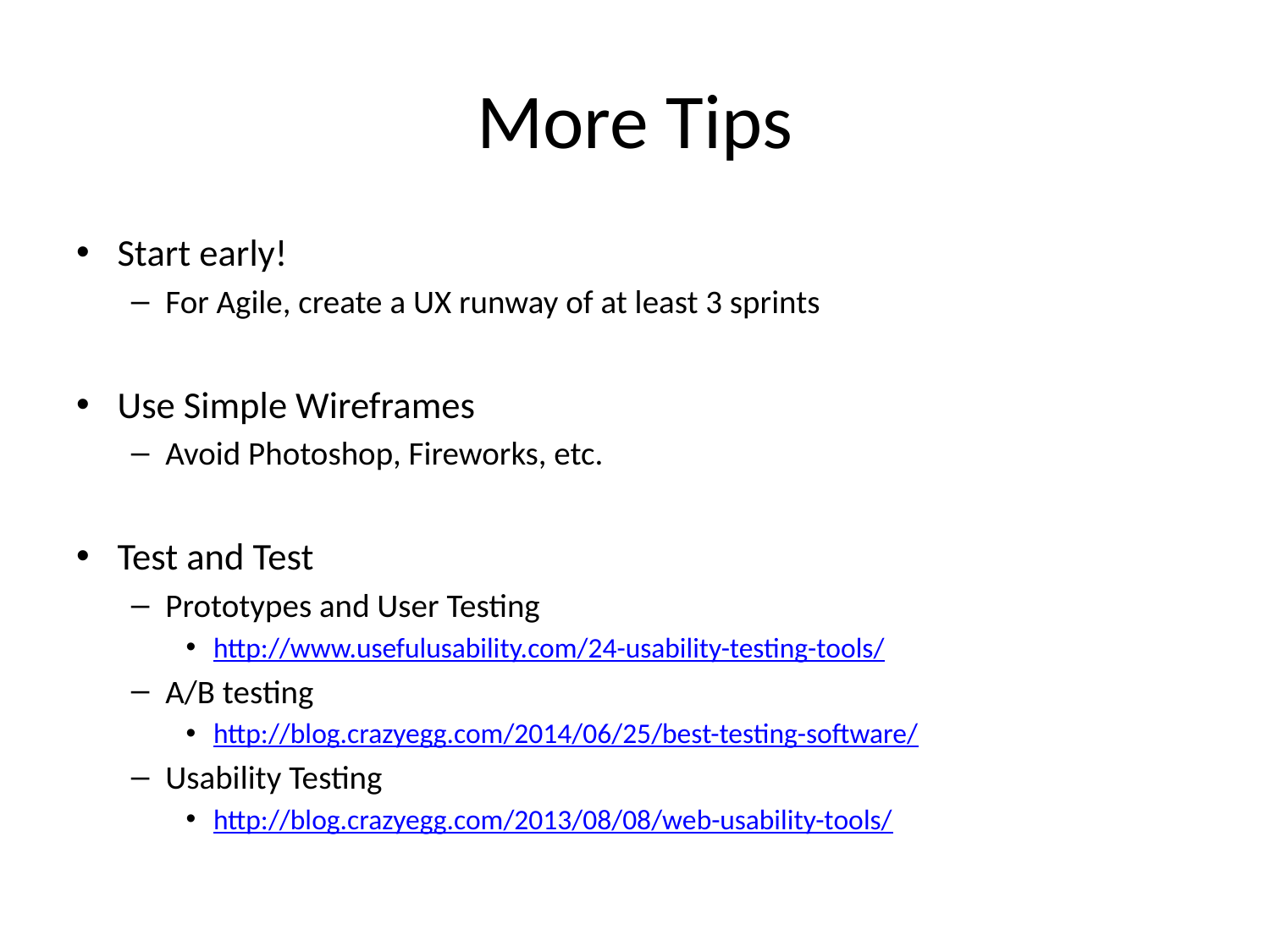

# More Tips
Start early!
For Agile, create a UX runway of at least 3 sprints

Use Simple Wireframes
Avoid Photoshop, Fireworks, etc.

Test and Test
Prototypes and User Testing
http://www.usefulusability.com/24-usability-testing-tools/
A/B testing
http://blog.crazyegg.com/2014/06/25/best-testing-software/
Usability Testing
http://blog.crazyegg.com/2013/08/08/web-usability-tools/